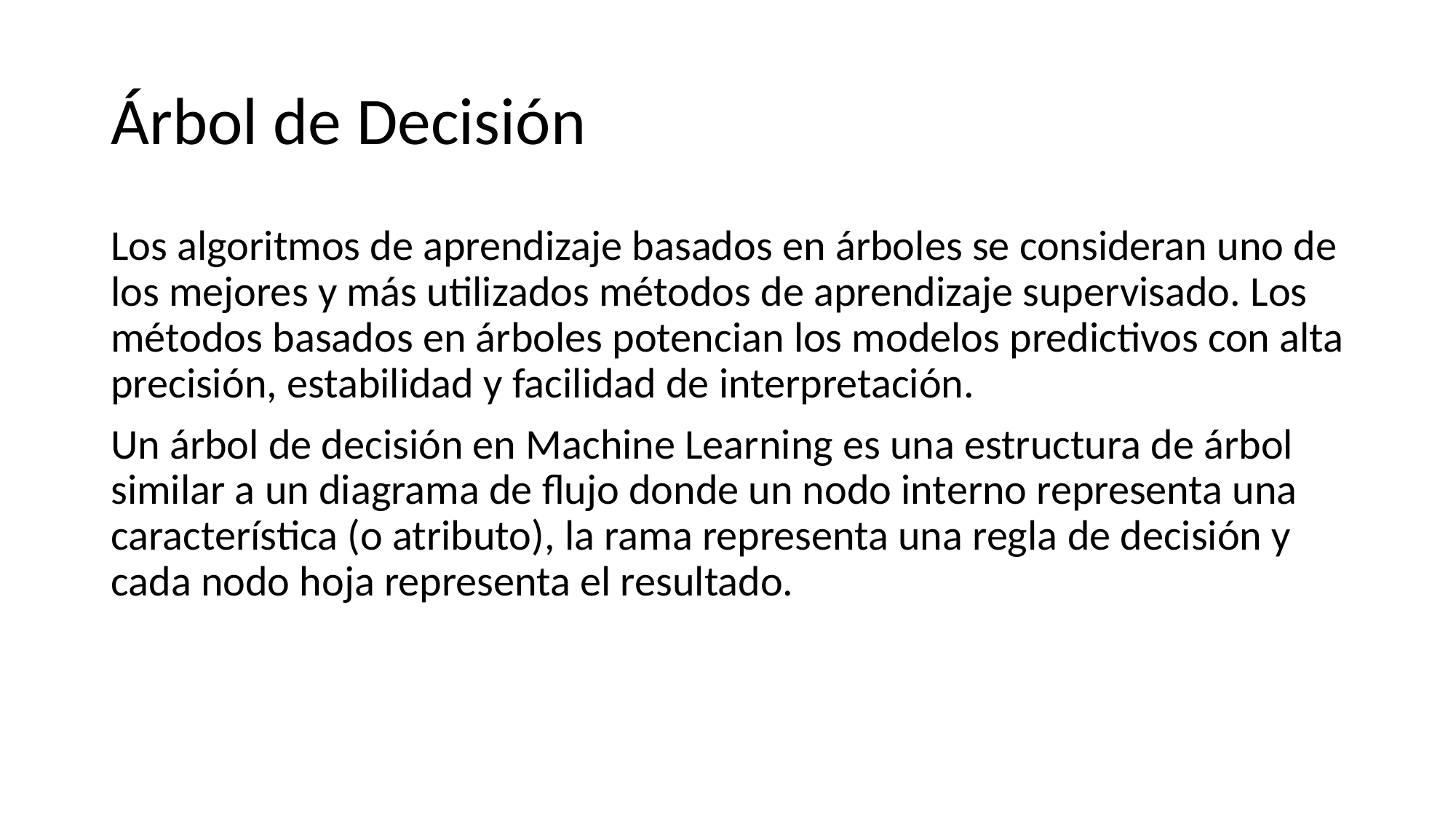

# Árbol de Decisión
Los algoritmos de aprendizaje basados ​​en árboles se consideran uno de los mejores y más utilizados métodos de aprendizaje supervisado. Los métodos basados ​​en árboles potencian los modelos predictivos con alta precisión, estabilidad y facilidad de interpretación.
Un árbol de decisión en Machine Learning es una estructura de árbol similar a un diagrama de flujo donde un nodo interno representa una característica (o atributo), la rama representa una regla de decisión y cada nodo hoja representa el resultado.